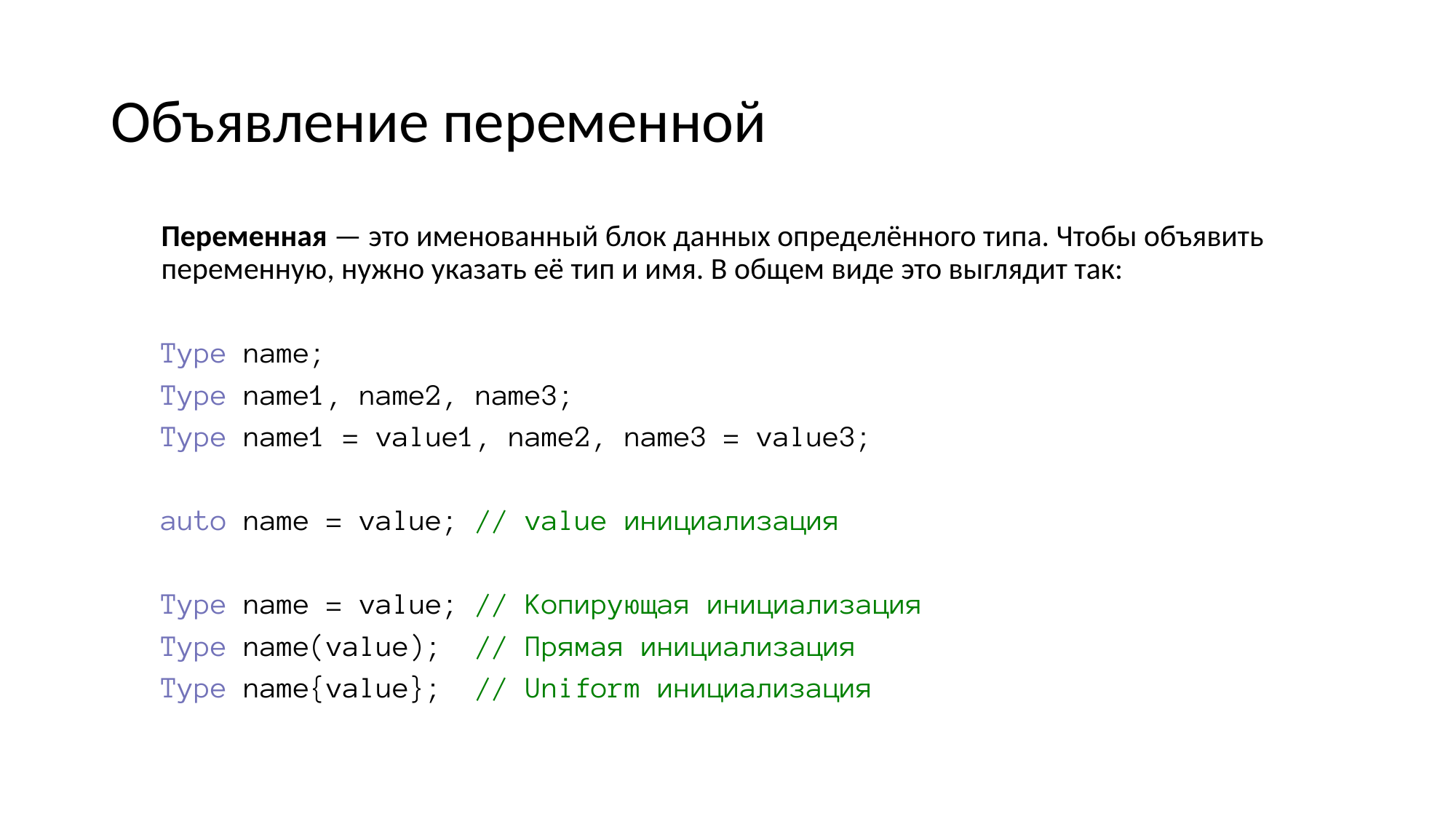

# Объявление переменной
Переменная — это именованный блок данных определённого типа. Чтобы объявить переменную, нужно указать её тип и имя. В общем виде это выглядит так:

Type name;
Type name1, name2, name3;
Type name1 = value1, name2, name3 = value3;

auto name = value; // value инициализация

Type name = value; // Копирующая инициализация
Type name(value);  // Прямая инициализация
Type name{value};  // Uniform инициализация